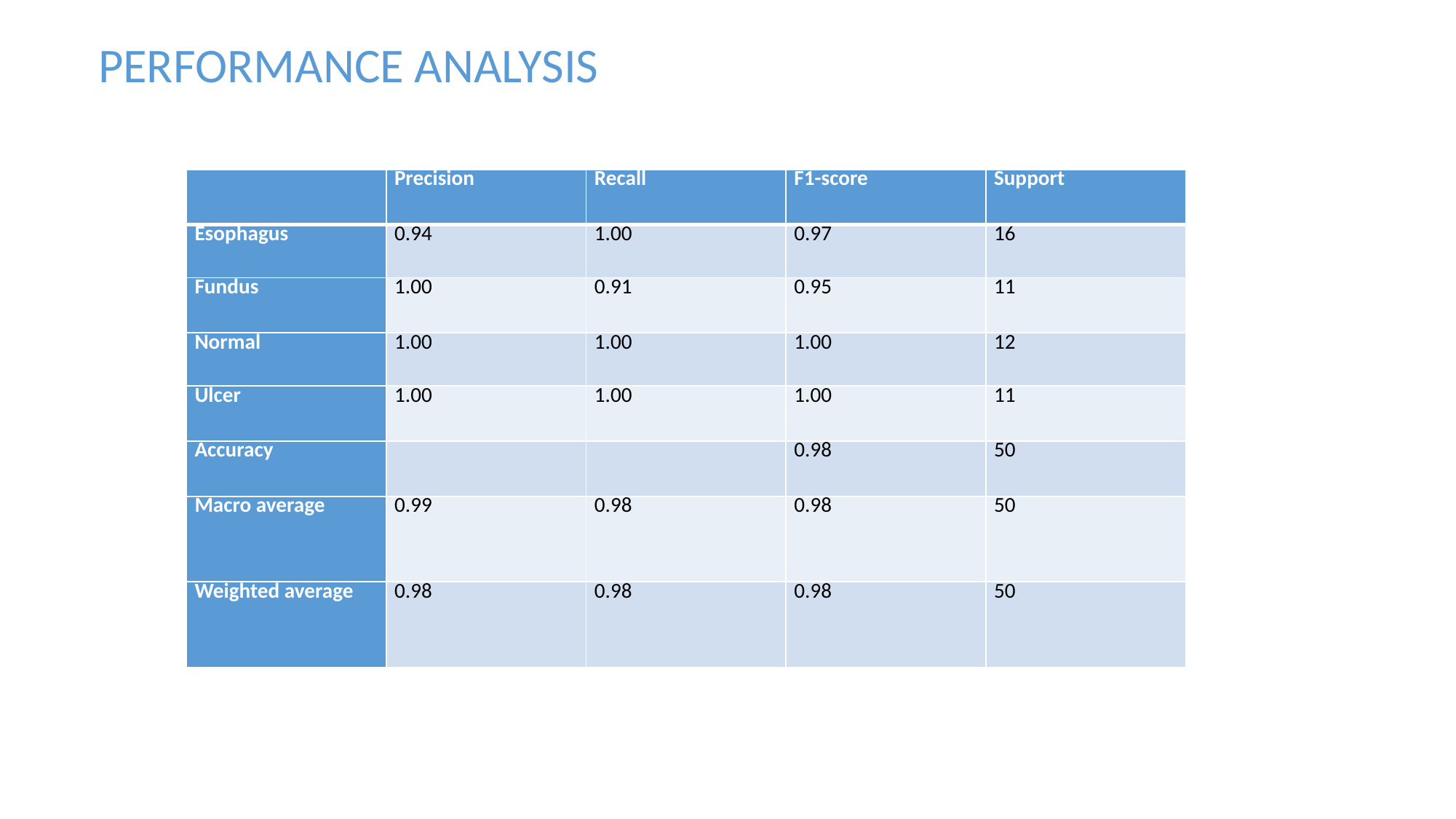

PERFORMANCE ANALYSIS
|  | Precision | Recall | F1-score | Support |
| --- | --- | --- | --- | --- |
| Esophagus | 0.94 | 1.00 | 0.97 | 16 |
| Fundus | 1.00 | 0.91 | 0.95 | 11 |
| Normal | 1.00 | 1.00 | 1.00 | 12 |
| Ulcer | 1.00 | 1.00 | 1.00 | 11 |
| Accuracy |  |  | 0.98 | 50 |
| Macro average | 0.99 | 0.98 | 0.98 | 50 |
| Weighted average | 0.98 | 0.98 | 0.98 | 50 |